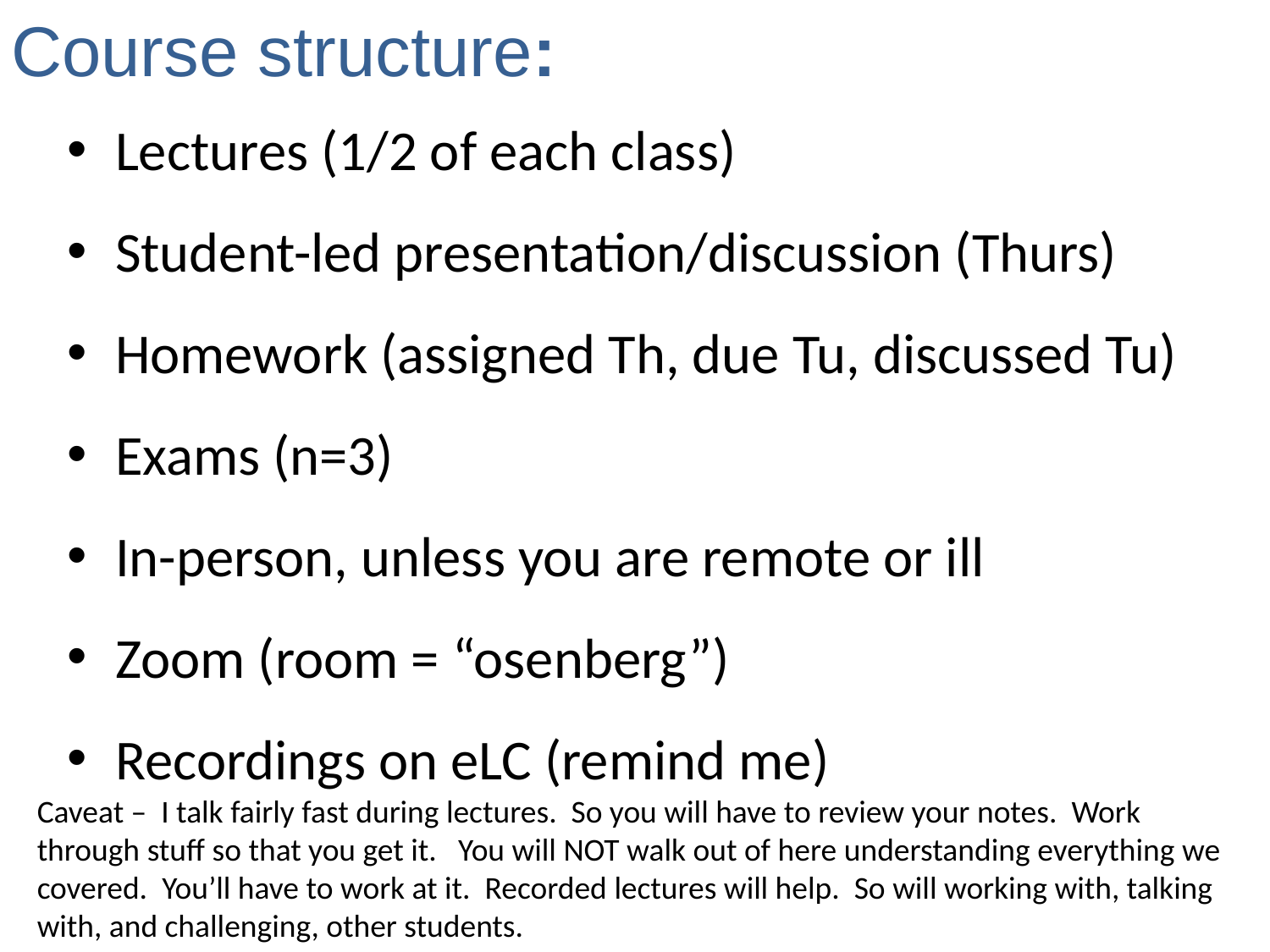

Course structure:
Lectures (1/2 of each class)
Student-led presentation/discussion (Thurs)
Homework (assigned Th, due Tu, discussed Tu)
Exams (n=3)
In-person, unless you are remote or ill
Zoom (room = “osenberg”)
Recordings on eLC (remind me)
Caveat –  I talk fairly fast during lectures.  So you will have to review your notes.  Work through stuff so that you get it.   You will NOT walk out of here understanding everything we covered.  You’ll have to work at it.  Recorded lectures will help.  So will working with, talking with, and challenging, other students.